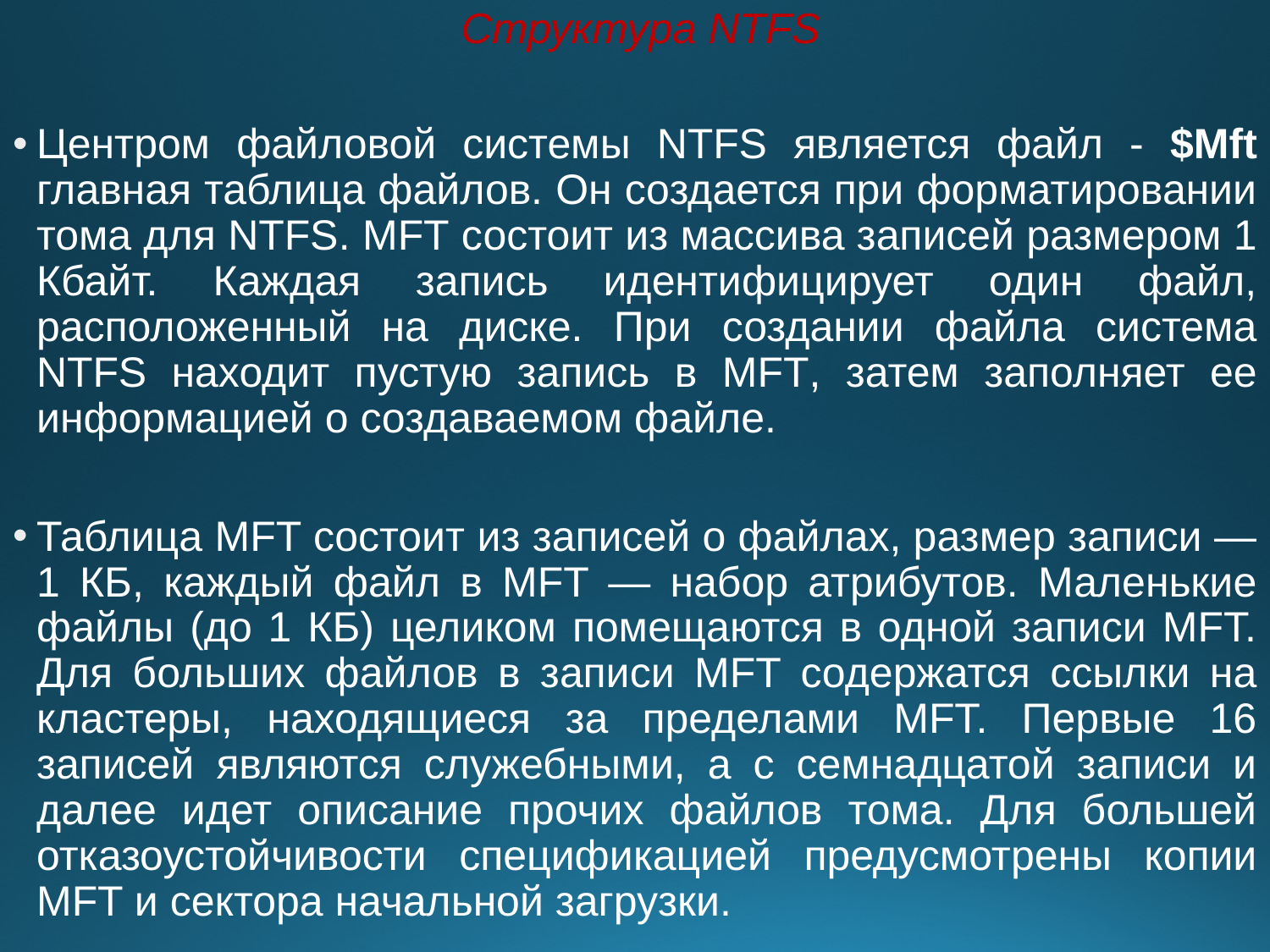

# Структура NTFS
Центром файловой системы NTFS является файл - $Mft главная таблица файлов. Он создается при форматировании тома для NTFS. MFT состоит из массива записей размером 1 Кбайт. Каждая запись идентифицирует один файл, расположенный на диске. При создании файла система NTFS находит пустую запись в MFT, затем заполняет ее информацией о создаваемом файле.

Таблица MFT состоит из записей о файлах, размер записи — 1 КБ, каждый файл в MFT — набор атрибутов. Маленькие файлы (до 1 КБ) целиком помещаются в одной записи MFT. Для больших файлов в записи MFT содержатся ссылки на кластеры, находящиеся за пределами MFT. Первые 16 записей являются служебными, а с семнадцатой записи и далее идет описание прочих файлов тома. Для большей отказоустойчивости спецификацией предусмотрены копии MFT и сектора начальной загрузки.